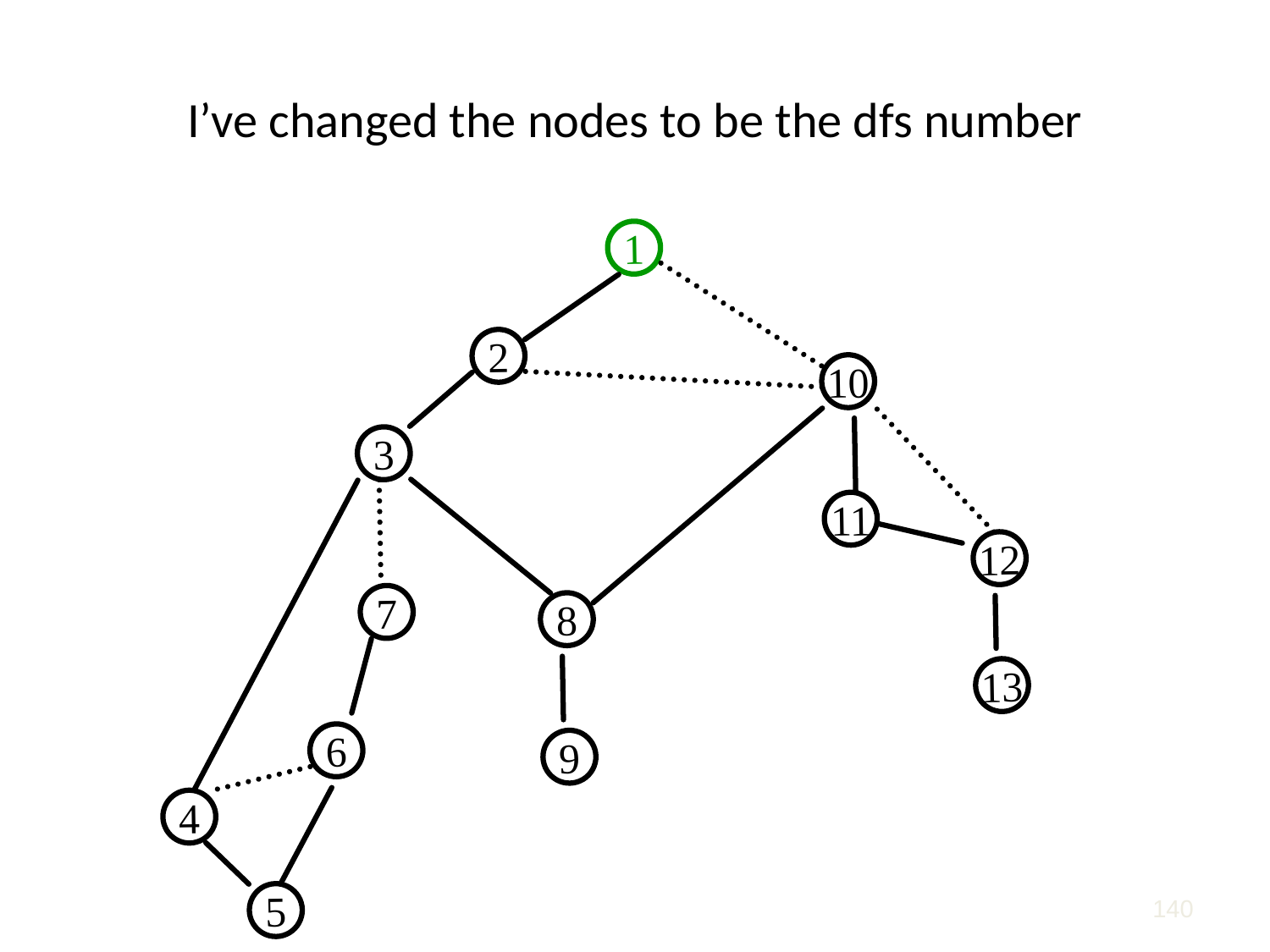

# I’ve changed the nodes to be the dfs number
1

2
10

3

11

12
7
8

13
6
9

4

140
5